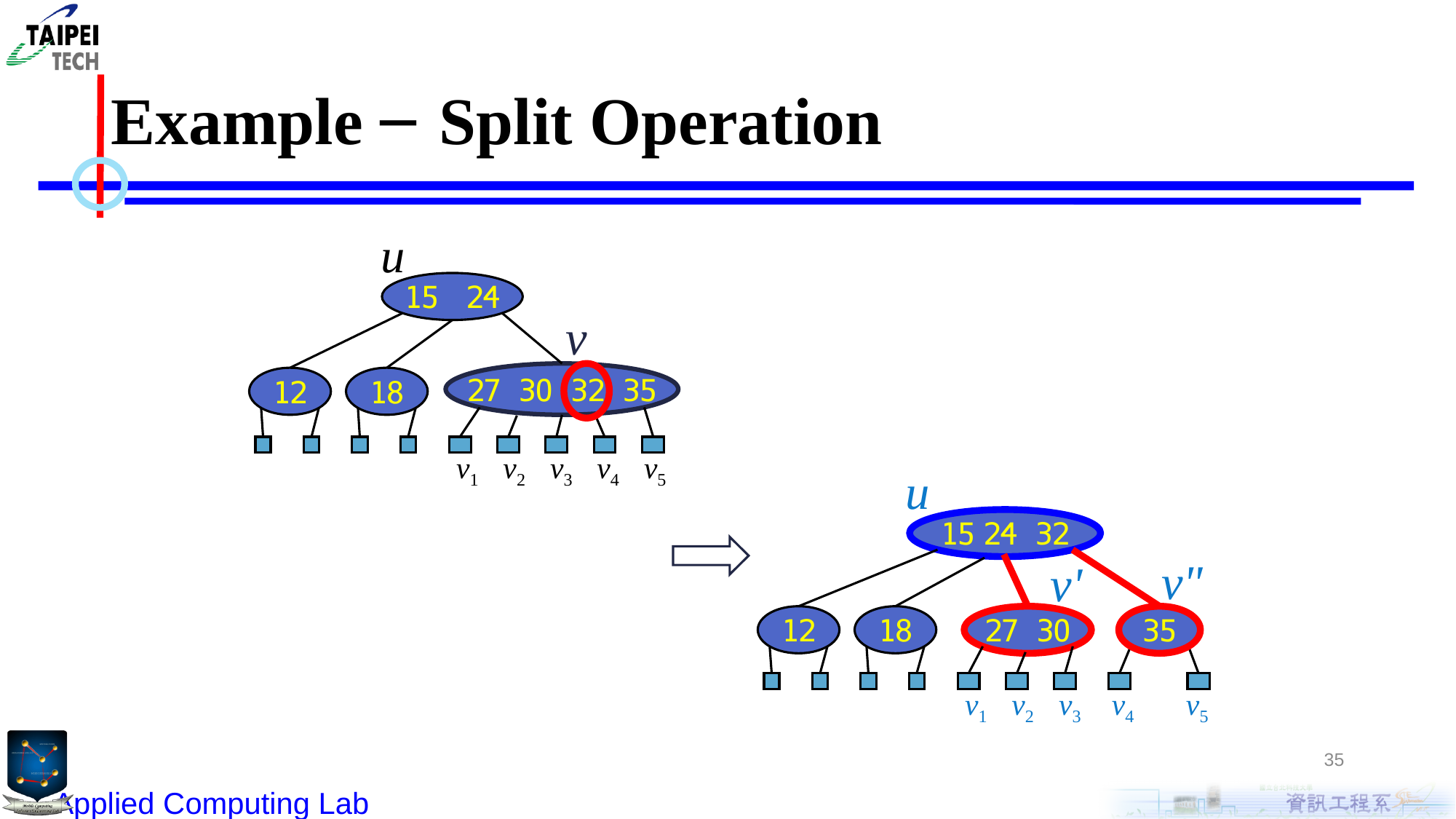

# Example – Split Operation
u
15   24
v

27  30  32  35
12
18

v1
v2
v3
v4
v5
u
15 24  32

v"
v'
12
18
27  30
35

v1
v2
v3
v4
v5
35